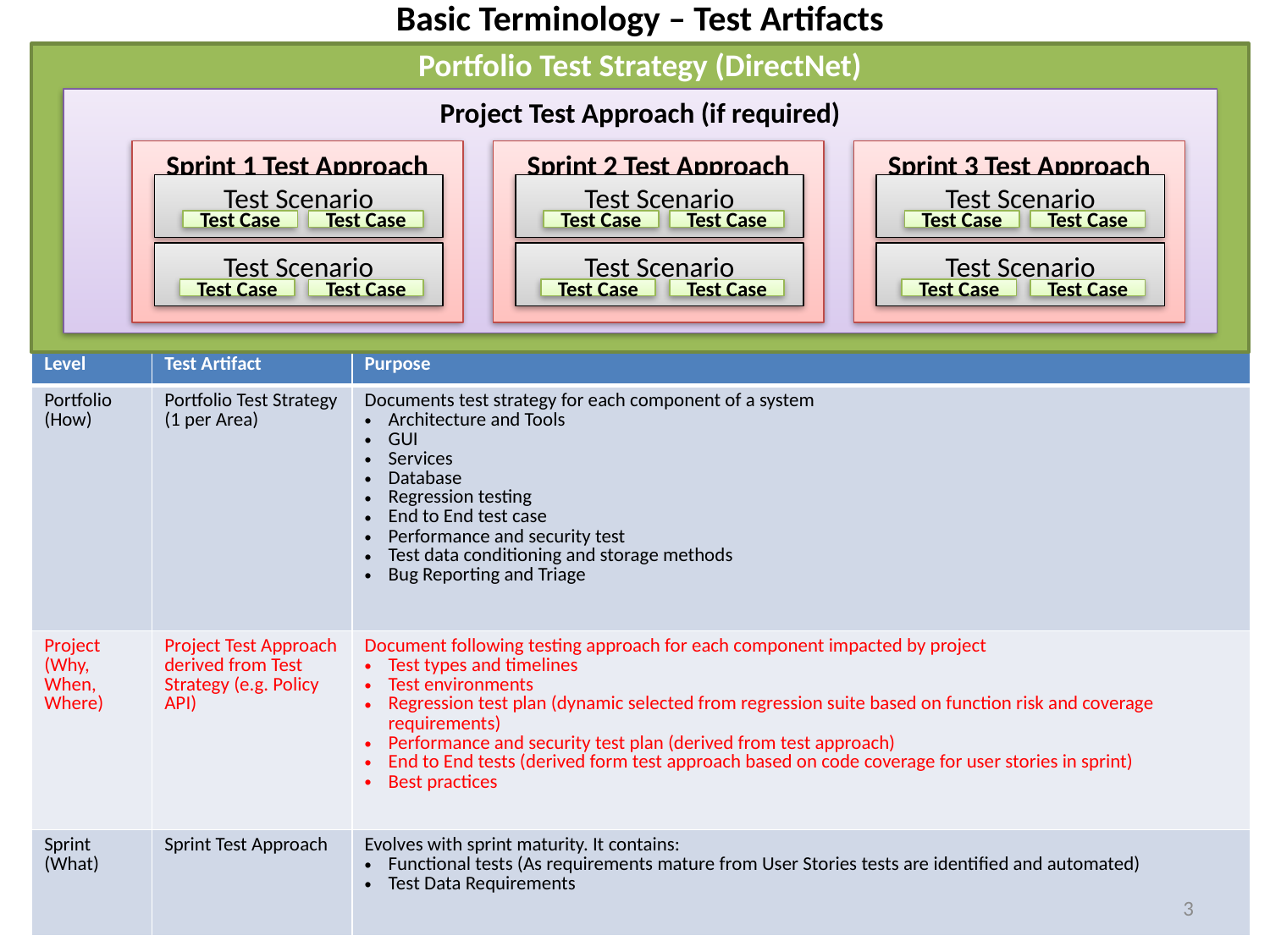

# Basic Terminology – Test Artifacts
Portfolio Test Strategy (DirectNet)

Project Test Approach (if required)
Sprint 1 Test Approach
Test Scenario
Test Case
Test Case
Test Scenario
Test Case
Test Case
Sprint 2 Test Approach
Test Scenario
Test Case
Test Case
Test Scenario
Test Case
Test Case
Sprint 3 Test Approach
Test Scenario
Test Case
Test Case
Test Scenario
Test Case
Test Case
| Level | Test Artifact | Purpose |
| --- | --- | --- |
| Portfolio (How) | Portfolio Test Strategy (1 per Area) | Documents test strategy for each component of a system Architecture and Tools GUI Services Database Regression testing End to End test case Performance and security test Test data conditioning and storage methods Bug Reporting and Triage |
| Project (Why, When, Where) | Project Test Approach derived from Test Strategy (e.g. Policy API) | Document following testing approach for each component impacted by project Test types and timelines Test environments Regression test plan (dynamic selected from regression suite based on function risk and coverage requirements) Performance and security test plan (derived from test approach) End to End tests (derived form test approach based on code coverage for user stories in sprint) Best practices |
| Sprint (What) | Sprint Test Approach | Evolves with sprint maturity. It contains: Functional tests (As requirements mature from User Stories tests are identified and automated) Test Data Requirements |
3